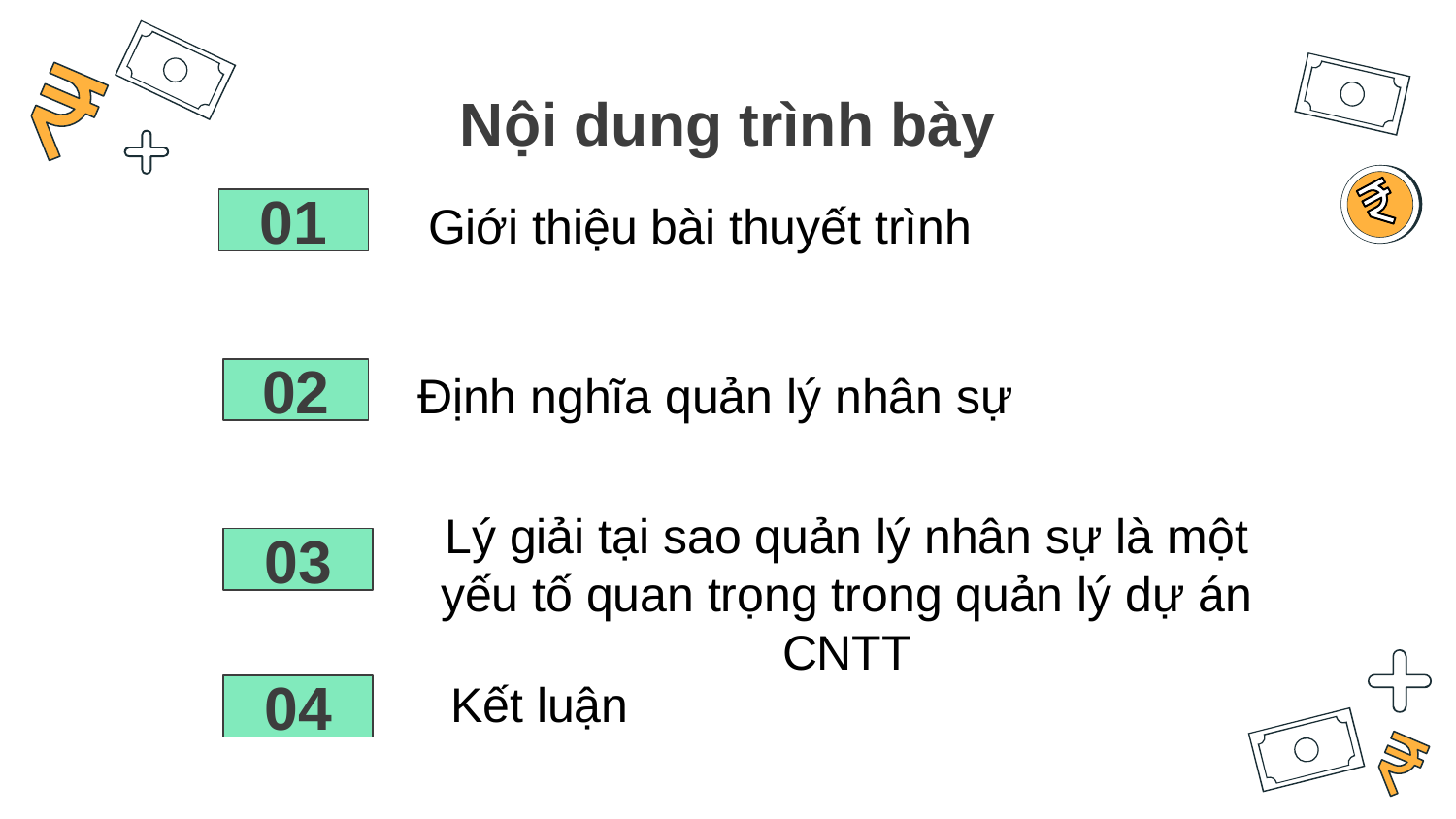

# Nội dung trình bày

Giới thiệu bài thuyết trình
01
Định nghĩa quản lý nhân sự
02
Lý giải tại sao quản lý nhân sự là một yếu tố quan trọng trong quản lý dự án CNTT
03
Kết luận
04